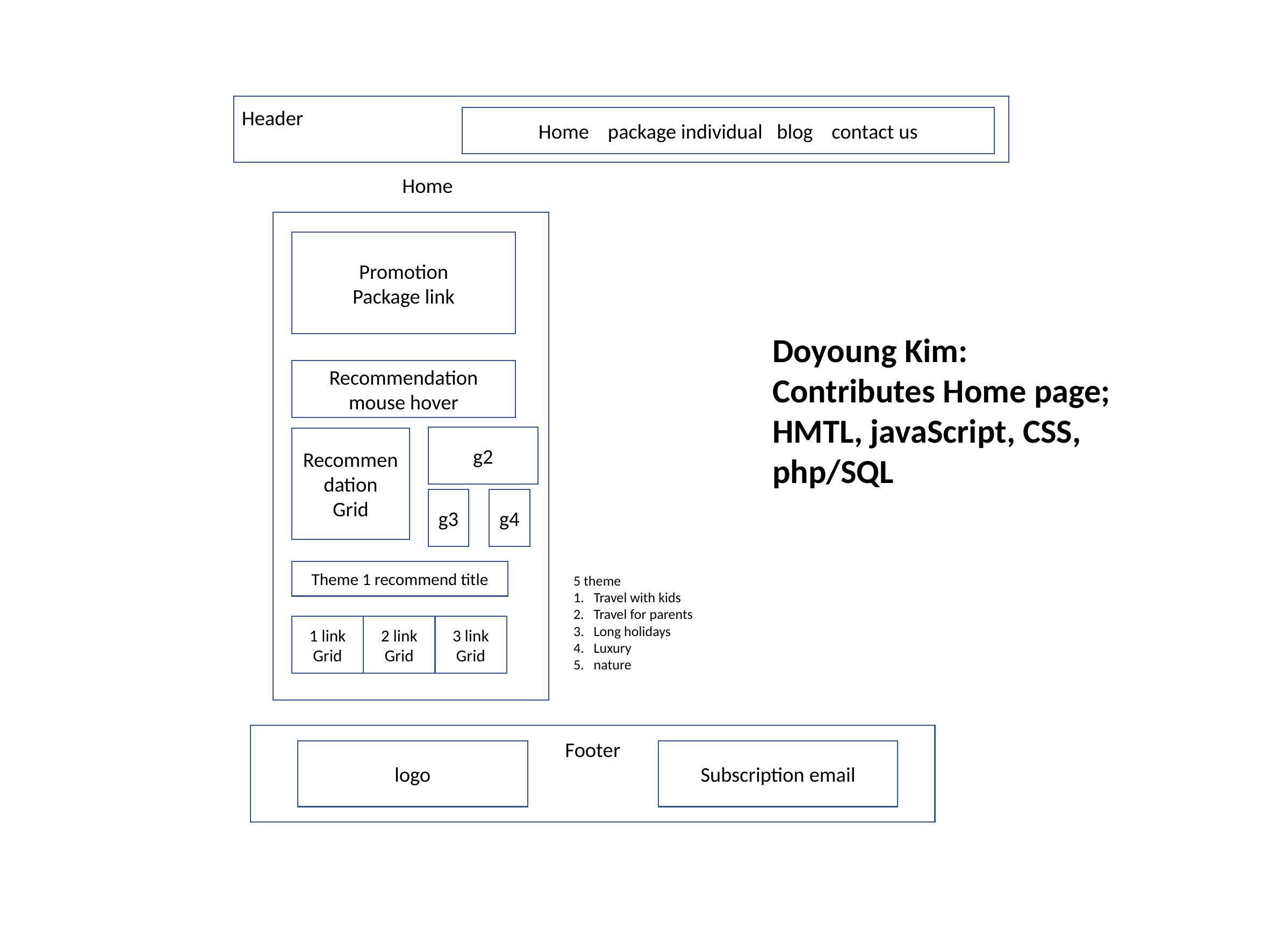

Header

Home    package individual   blog    contact us
Home

Promotion
Package link
Recommendation
mouse hover
g2
Recommendation
Grid
g3
g4
Theme 1 recommend title
5 theme
Travel with kids
Travel for parents
Long holidays
Luxury
nature

1 link
Grid
2 link
Grid
3 link
Grid
Footer

logo
Subscription email

Doyoung Kim:
Contributes Home page;
HMTL, javaScript, CSS, php/SQL